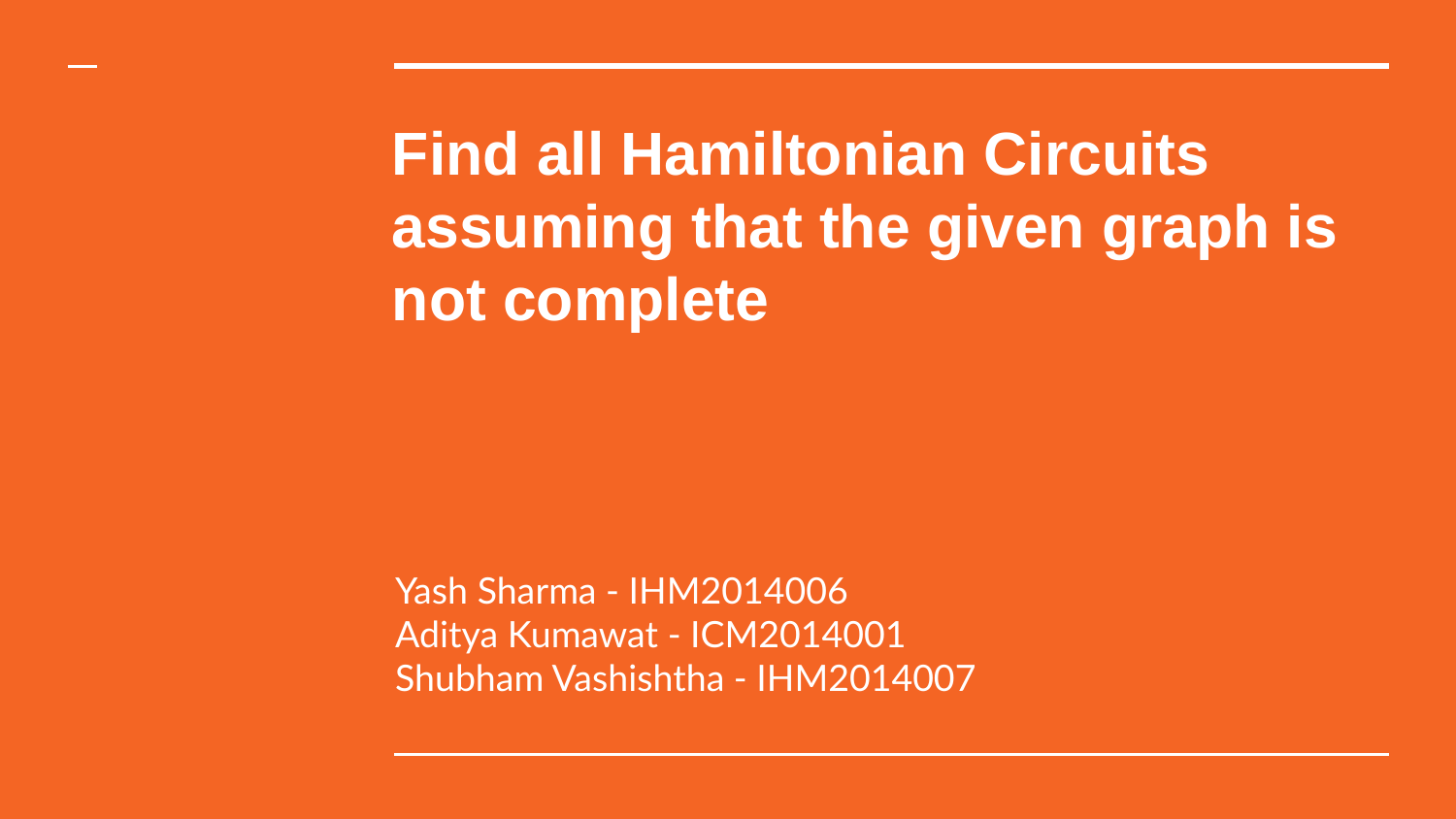

# Find all Hamiltonian Circuits assuming that the given graph is not complete
Yash Sharma - IHM2014006
Aditya Kumawat - ICM2014001
Shubham Vashishtha - IHM2014007